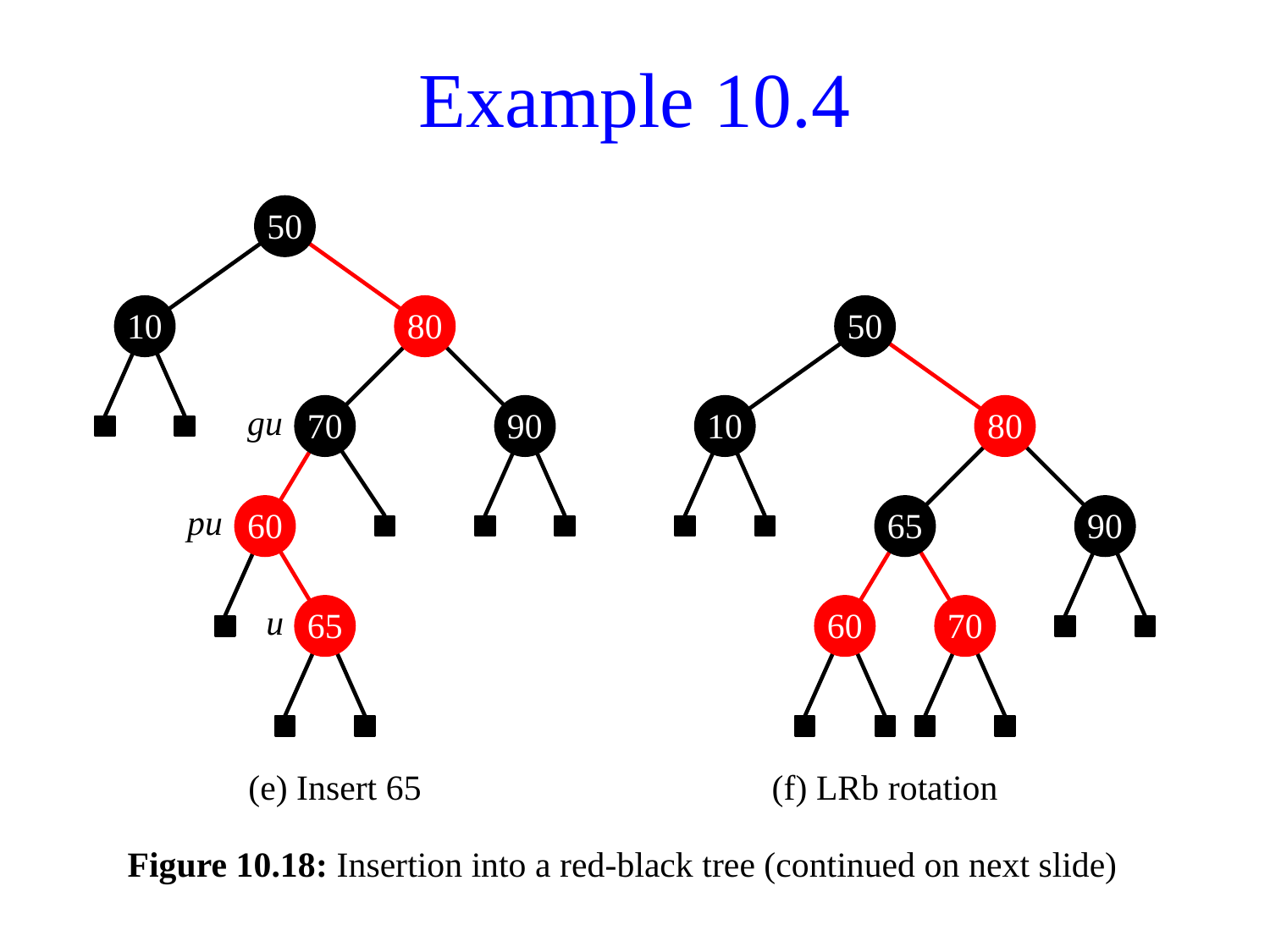

# Example 10.4
50
10
80
50
gu
70
90
10
80

pu
60
65
90

u
65
60
70

(e) Insert 65
(f) LRb rotation
Figure 10.18: Insertion into a red-black tree (continued on next slide)